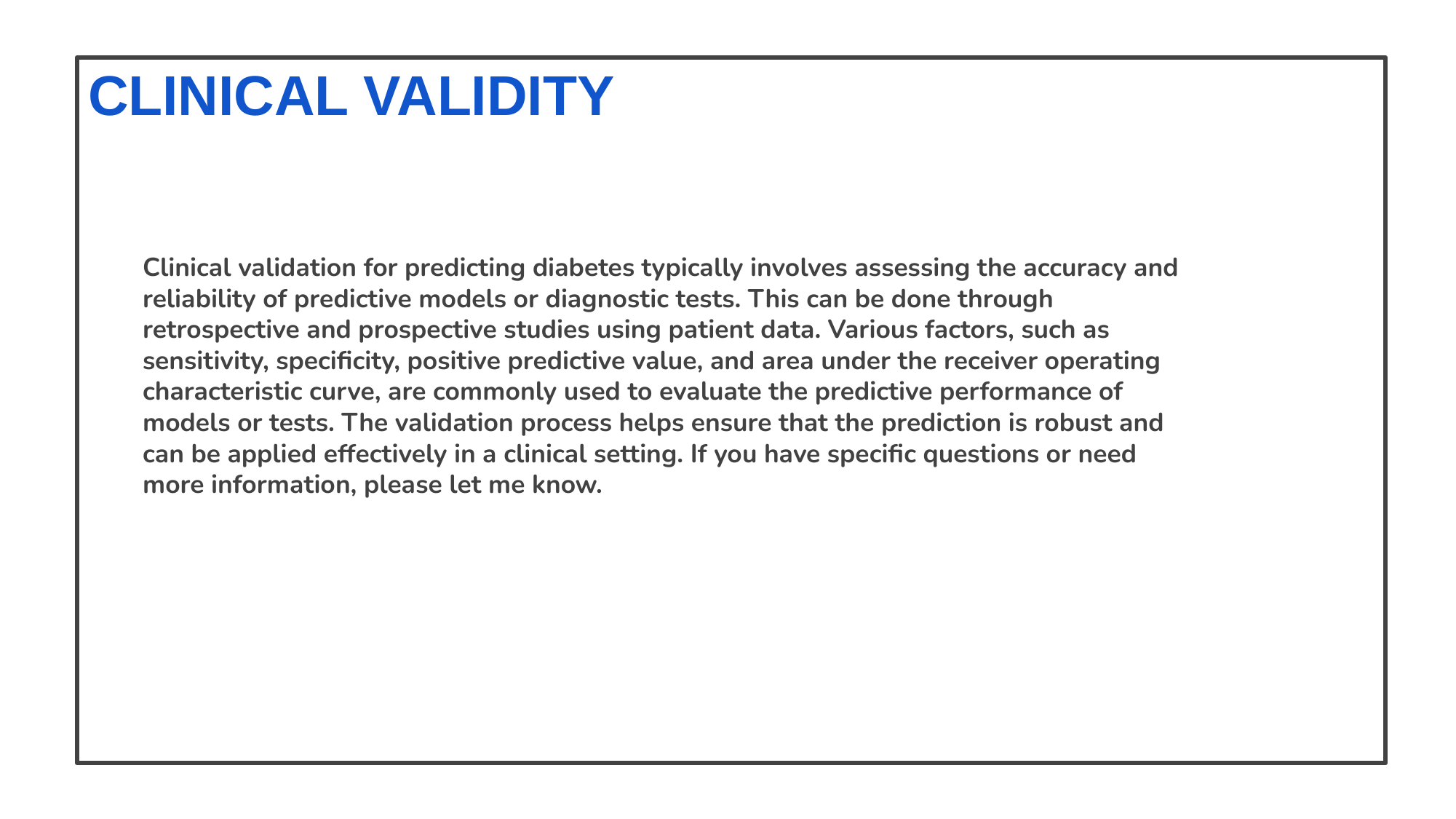

# CLINICAL VALIDITY

Clinical validation for predicting diabetes typically involves assessing the accuracy and reliability of predictive models or diagnostic tests. This can be done through retrospective and prospective studies using patient data. Various factors, such as sensitivity, specificity, positive predictive value, and area under the receiver operating characteristic curve, are commonly used to evaluate the predictive performance of models or tests. The validation process helps ensure that the prediction is robust and can be applied effectively in a clinical setting. If you have specific questions or need more information, please let me know.